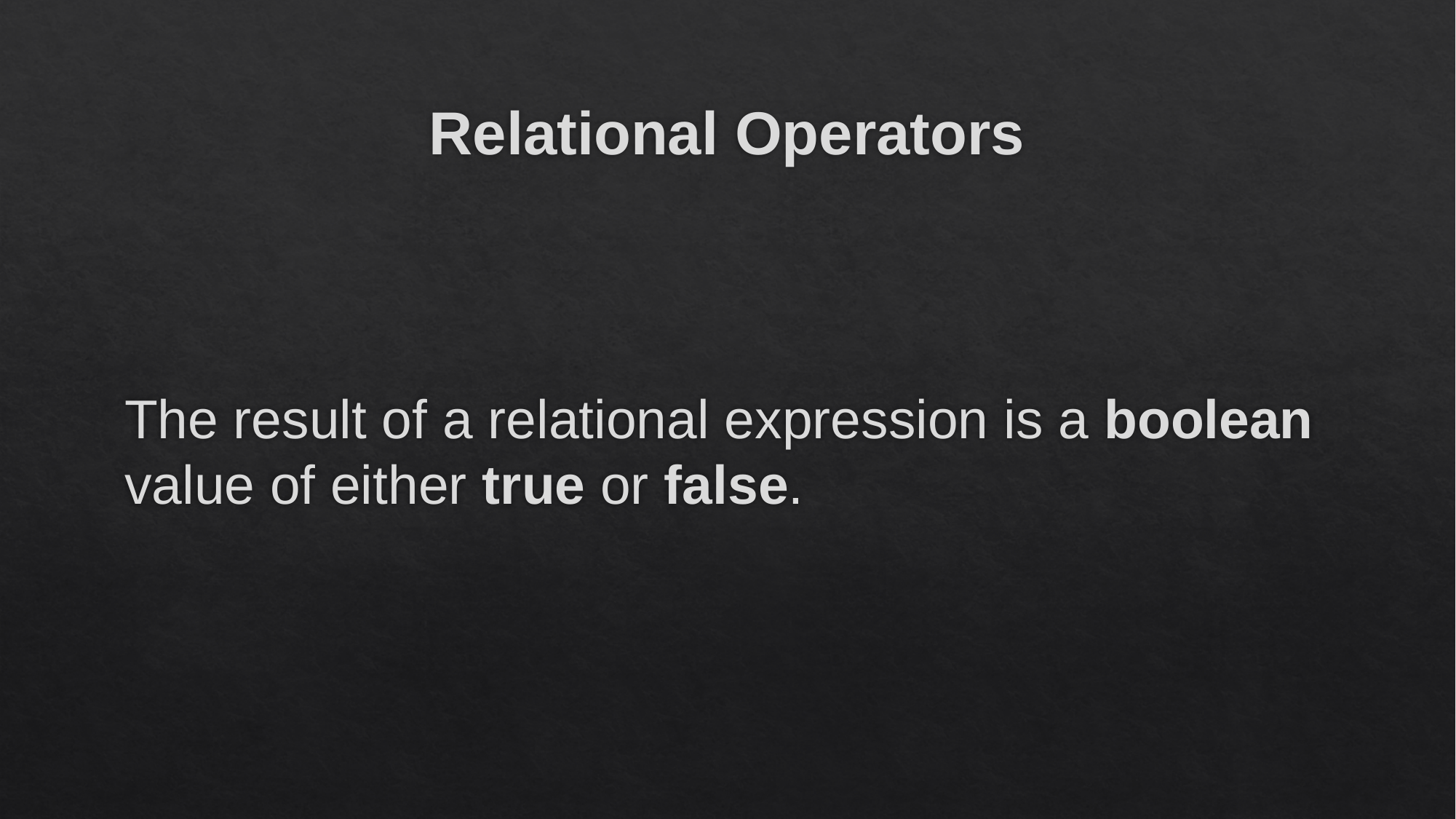

# Relational Operators
The result of a relational expression is a boolean value of either true or false.